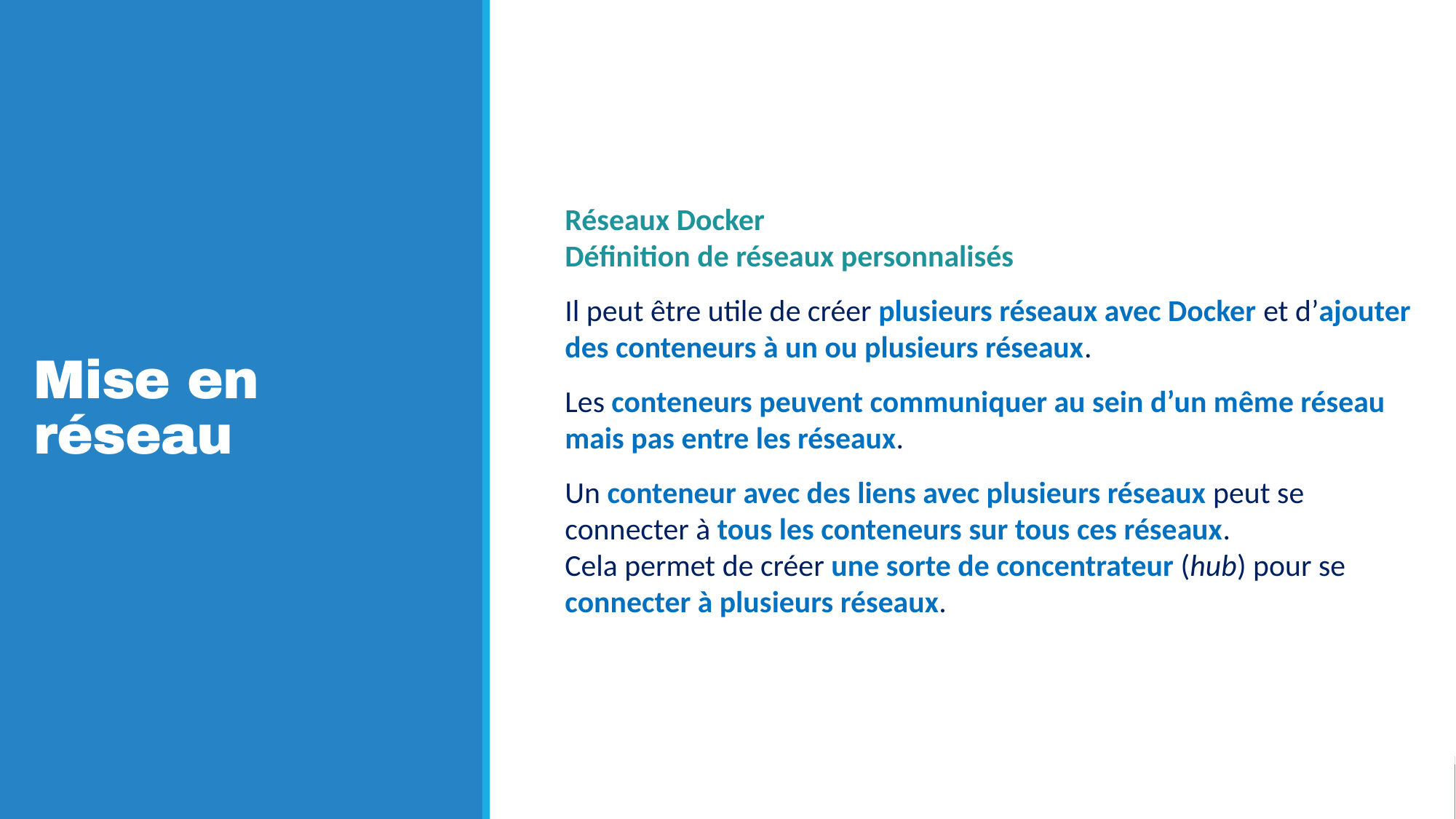

# Mise en réseau
Réseaux Docker
Définition de réseaux personnalisés
Il peut être utile de créer plusieurs réseaux avec Docker et d’ajouter des conteneurs à un ou plusieurs réseaux.
Les conteneurs peuvent communiquer au sein d’un même réseau mais pas entre les réseaux.
Un conteneur avec des liens avec plusieurs réseaux peut se connecter à tous les conteneurs sur tous ces réseaux.
Cela permet de créer une sorte de concentrateur (hub) pour se connecter à plusieurs réseaux.